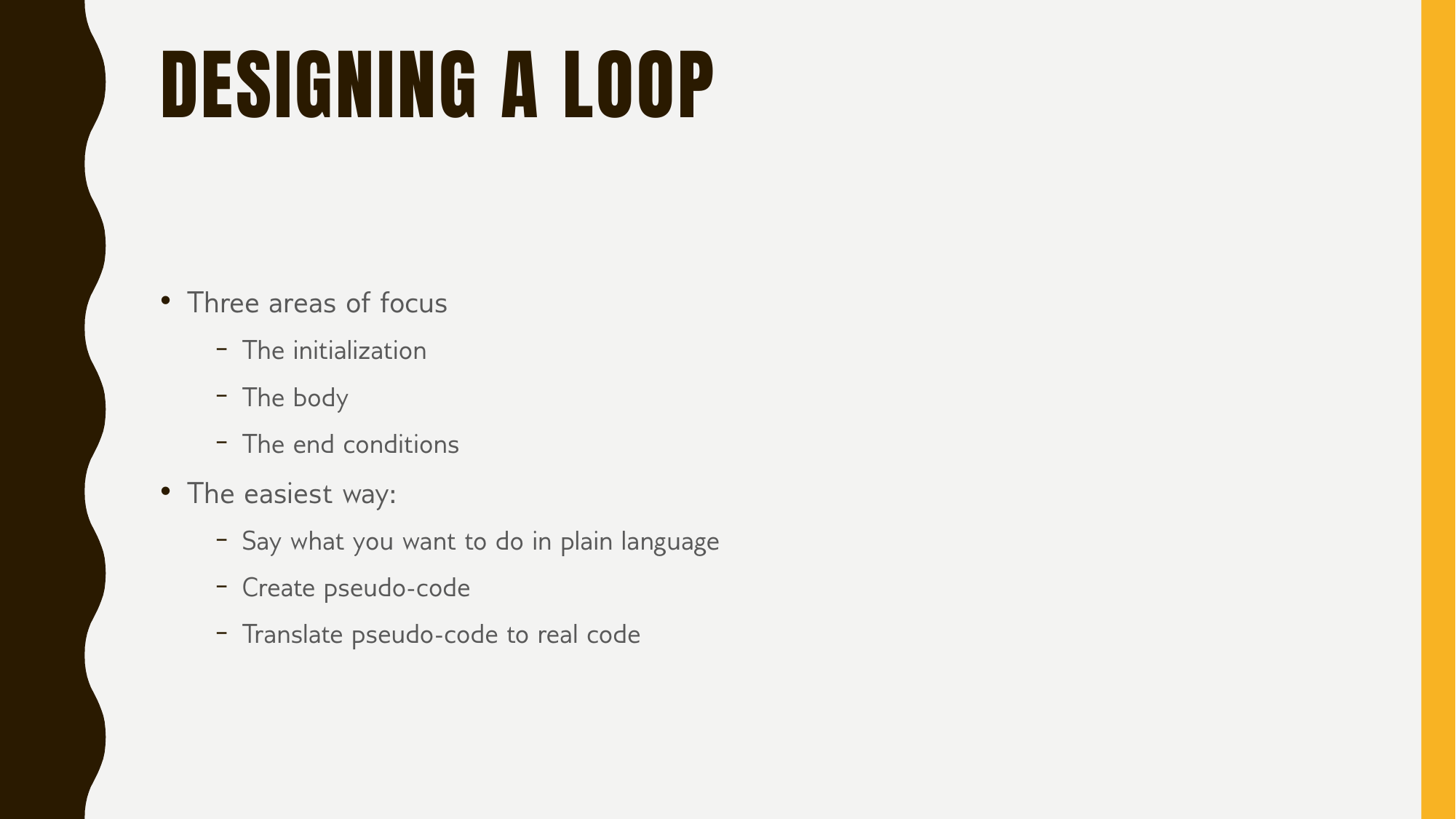

# Designing a Loop
Three areas of focus
The initialization
The body
The end conditions
The easiest way:
Say what you want to do in plain language
Create pseudo-code
Translate pseudo-code to real code